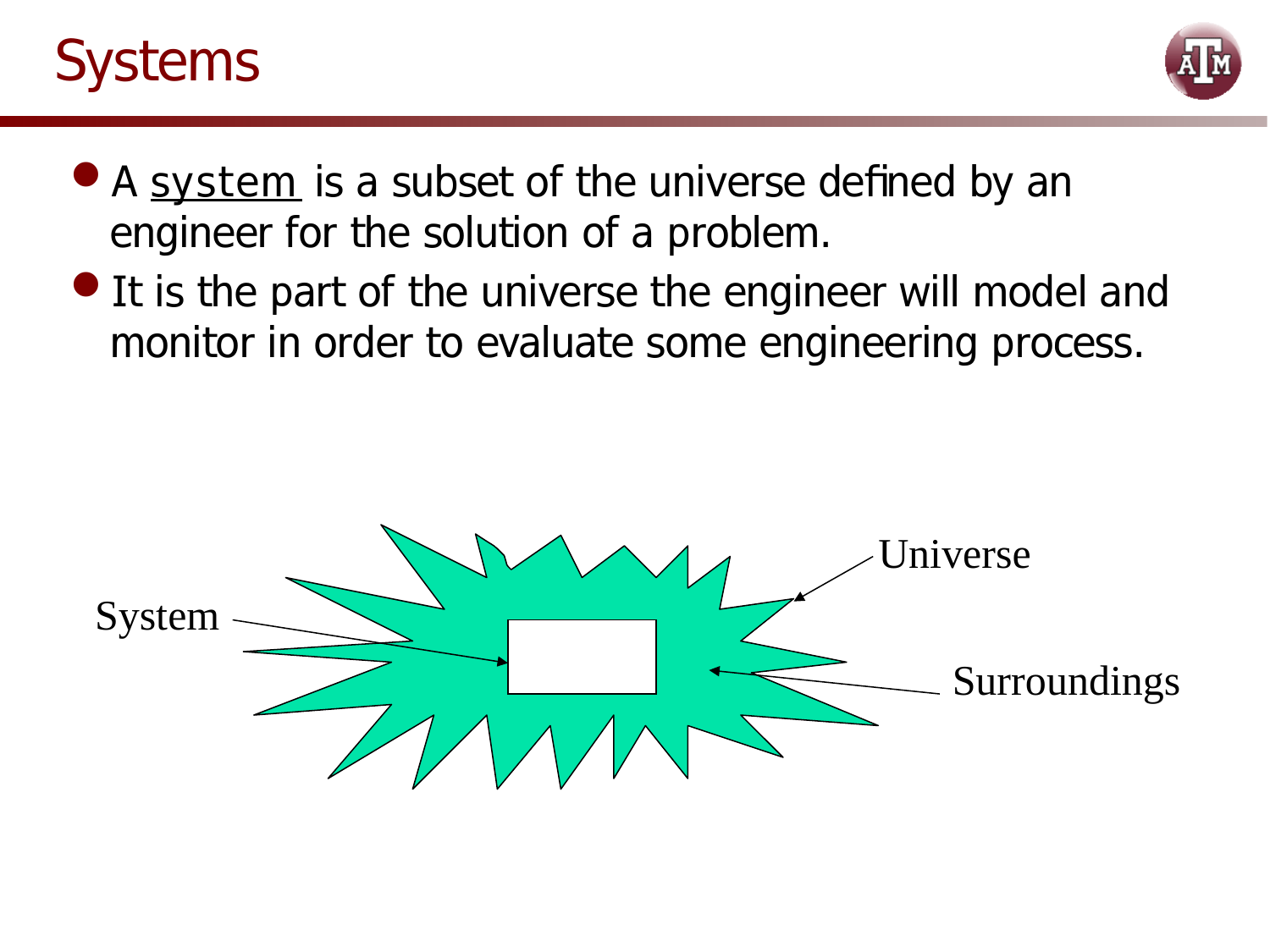

# Systems
A system is a subset of the universe defined by an engineer for the solution of a problem.
It is the part of the universe the engineer will model and monitor in order to evaluate some engineering process.
Universe

System

Surroundings